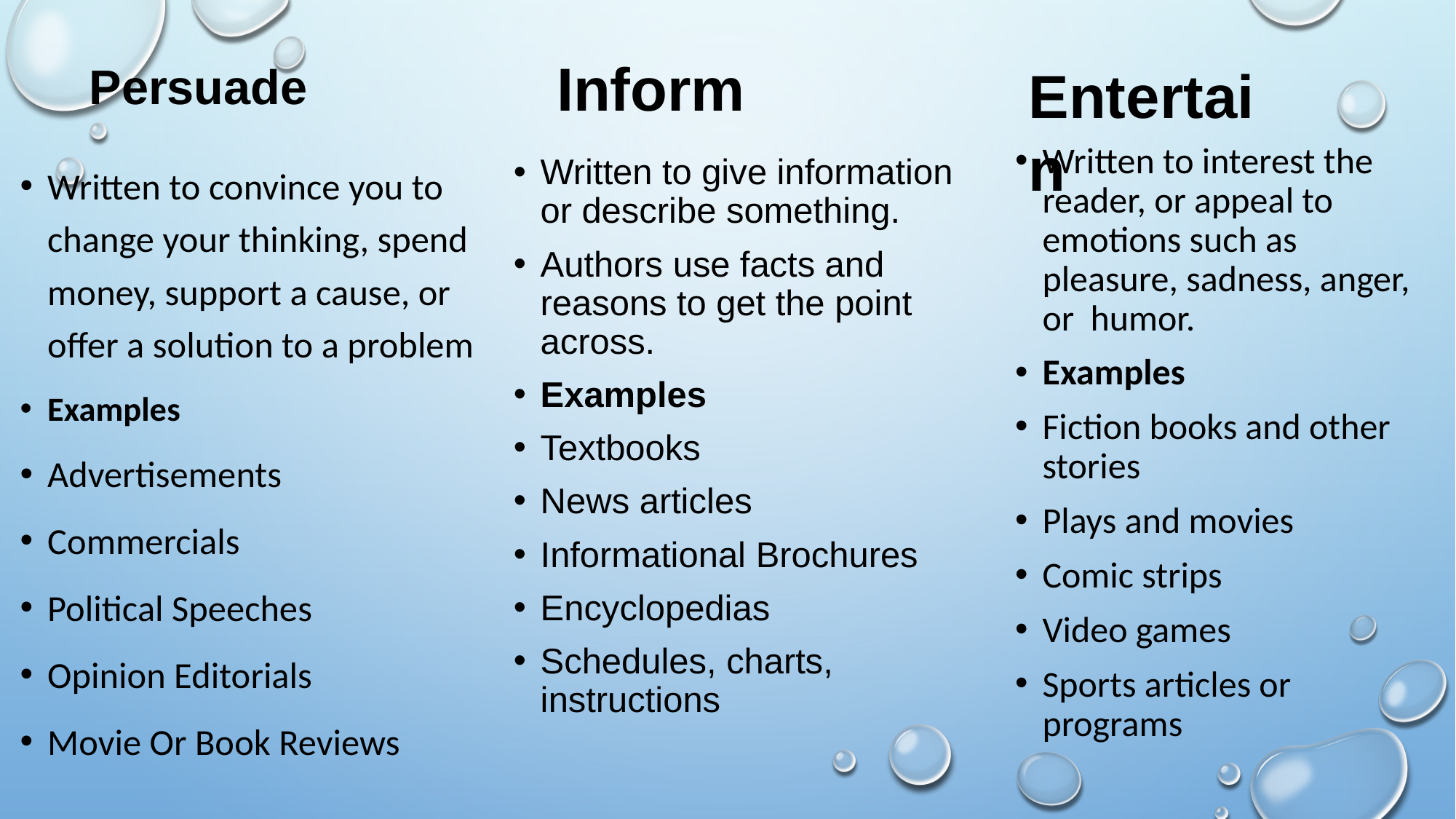

# Persuade
Inform
Entertain
Written to interest the reader, or appeal to emotions such as pleasure, sadness, anger, or  humor.
Examples
Fiction books and other stories
Plays and movies
Comic strips
Video games
Sports articles or programs
Written to convince you to change your thinking, spend money, support a cause, or offer a solution to a problem
Examples
Advertisements
Commercials
Political Speeches
Opinion Editorials
Movie Or Book Reviews
Written to give information or describe something.
Authors use facts and reasons to get the point across.
Examples
Textbooks
News articles
Informational Brochures
Encyclopedias
Schedules, charts, instructions